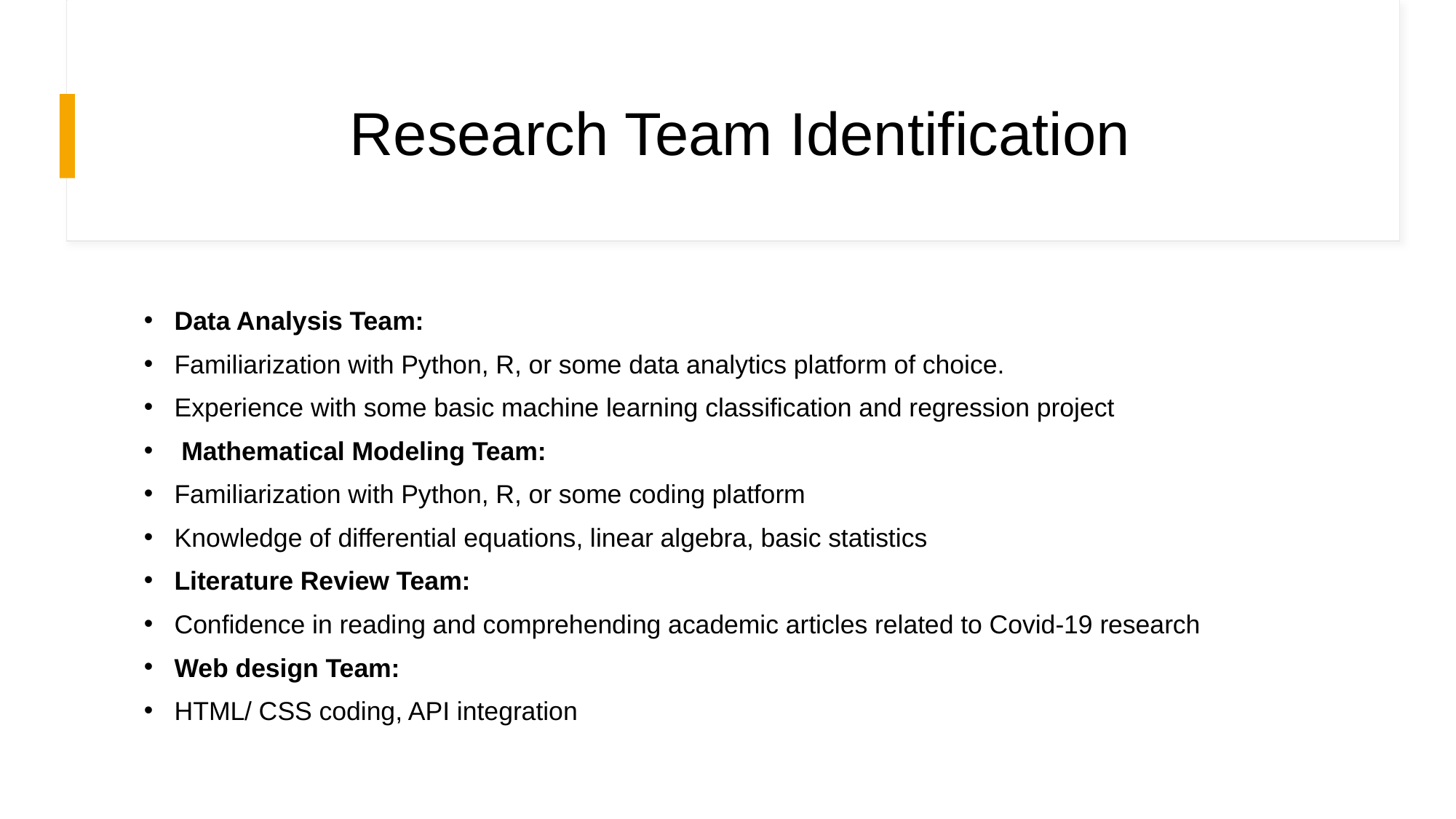

# Research Team Identification
Data Analysis Team:
Familiarization with Python, R, or some data analytics platform of choice.
Experience with some basic machine learning classification and regression project
 Mathematical Modeling Team:
Familiarization with Python, R, or some coding platform
Knowledge of differential equations, linear algebra, basic statistics
Literature Review Team:
Confidence in reading and comprehending academic articles related to Covid-19 research
Web design Team:
HTML/ CSS coding, API integration